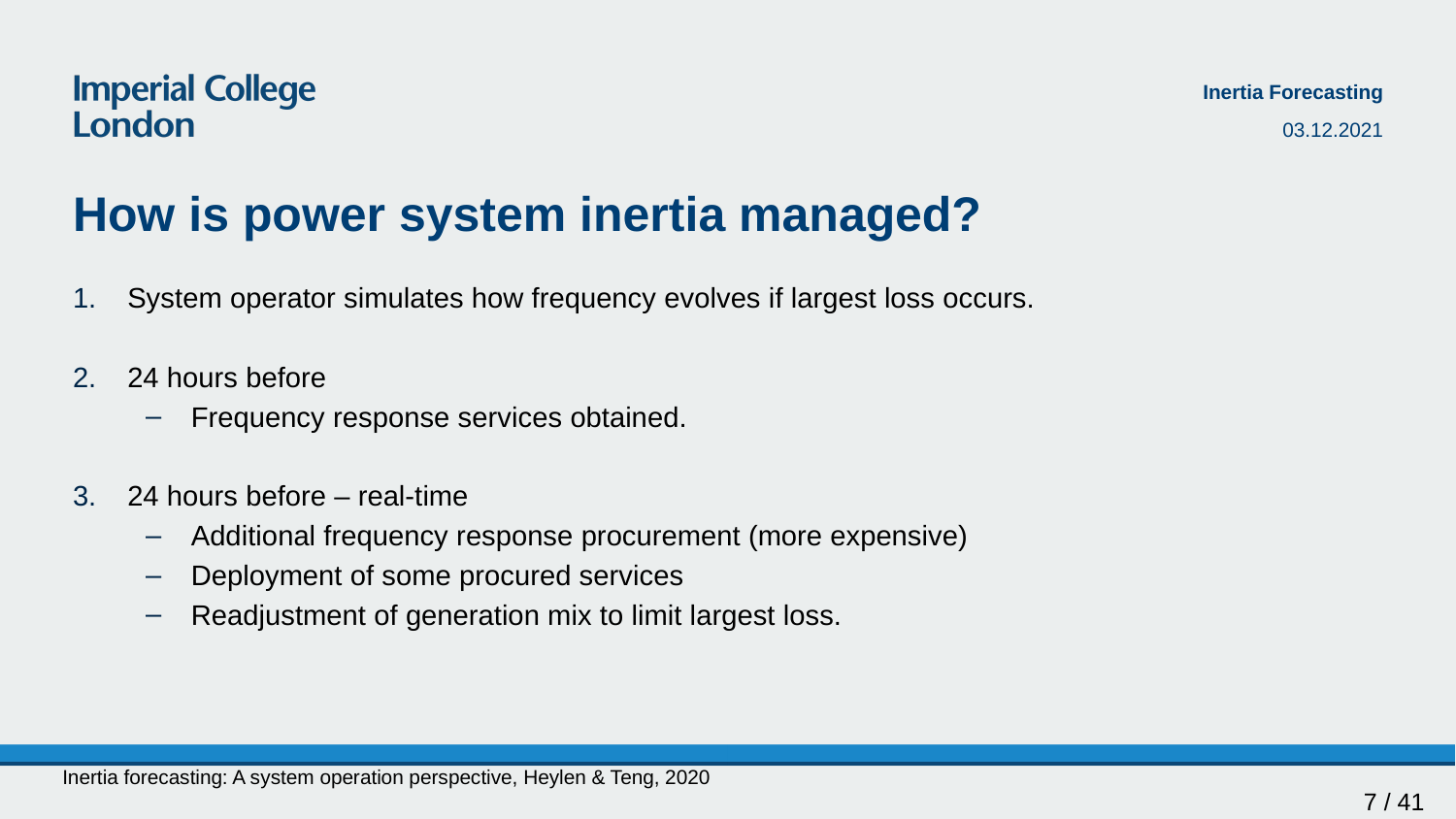

Inertia Forecasting
03.12.2021
# How is power system inertia managed?
System operator simulates how frequency evolves if largest loss occurs.

24 hours before
Frequency response services obtained.

24 hours before – real-time
Additional frequency response procurement (more expensive)
Deployment of some procured services
Readjustment of generation mix to limit largest loss.

Inertia forecasting: A system operation perspective, Heylen & Teng, 2020